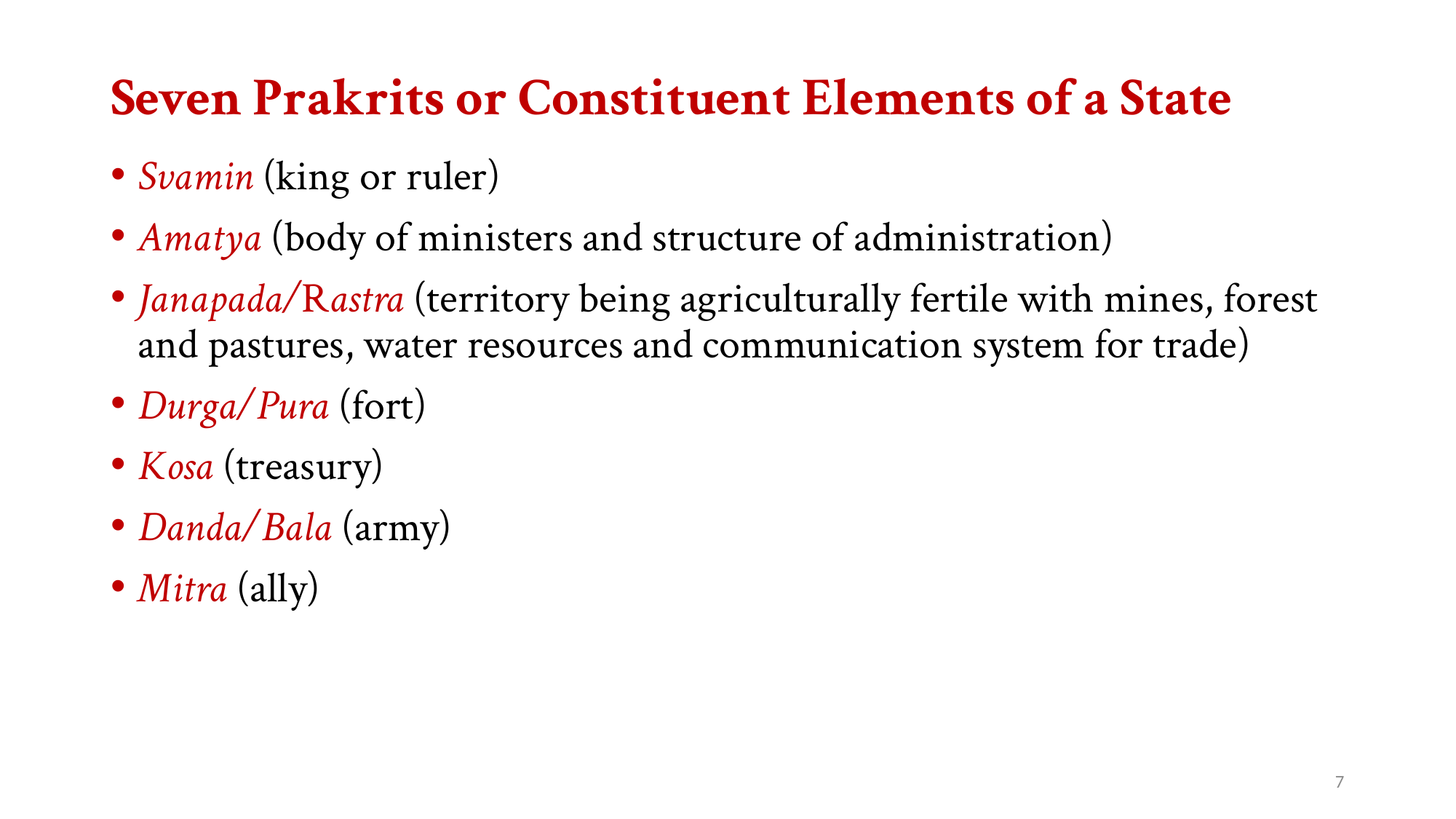

# Seven Prakrits or Constituent Elements of a State
Svamin (king or ruler)
Amatya (body of ministers and structure of administration)
Janapada/Rastra (territory being agriculturally fertile with mines, forest and pastures, water resources and communication system for trade)
Durga/Pura (fort)
Kosa (treasury)
Danda/Bala (army)
Mitra (ally)
7